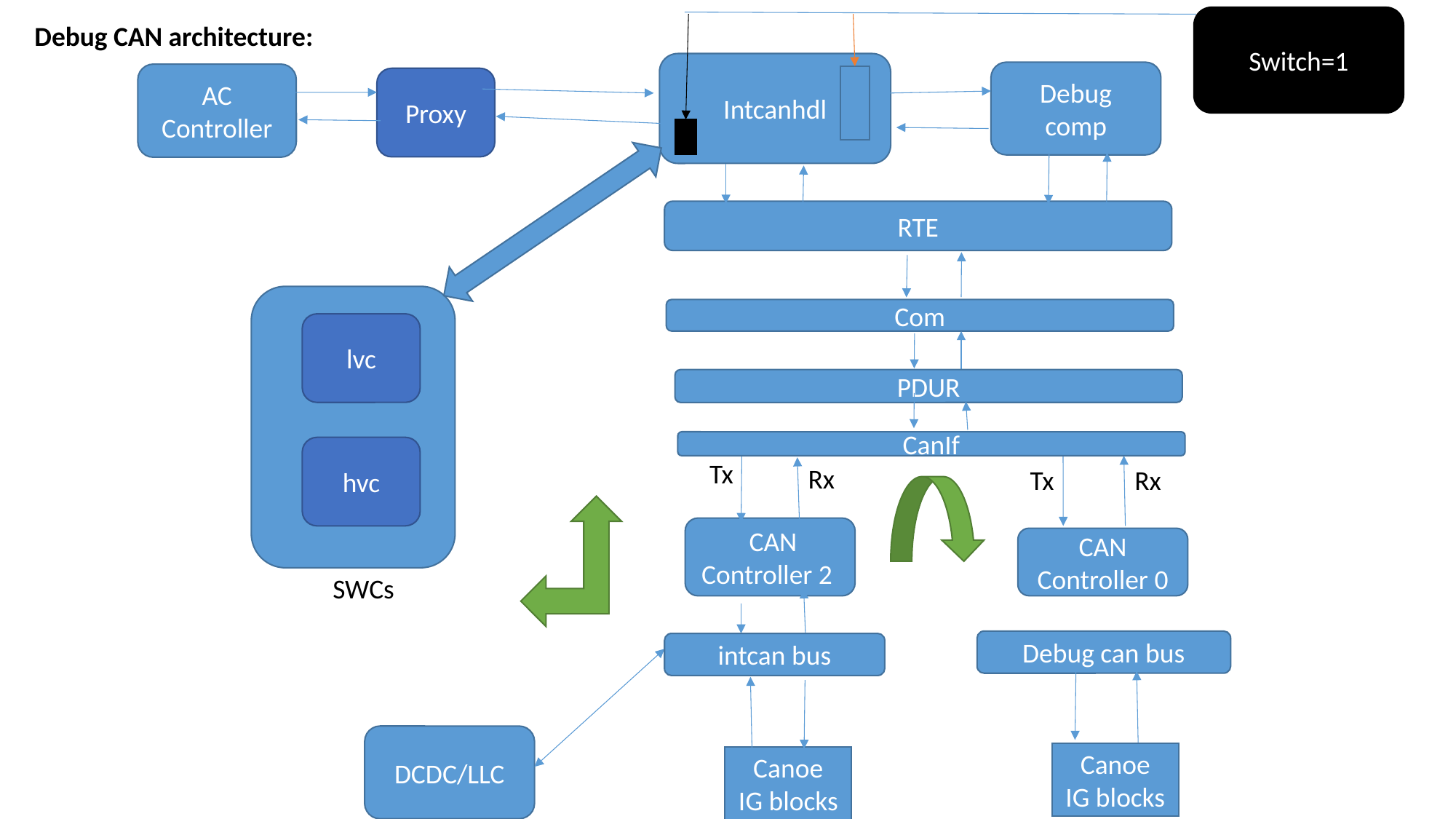

Switch=1
Debug CAN architecture:
Intcanhdl
Debug comp
AC Controller

Proxy

RTE

Com
lvc
PDUR
CanIf
hvc
Tx
Rx
Tx
Rx

 CAN
Controller 2
CAN Controller 0
SWCs
Debug can bus
intcan bus
DCDC/LLC
Canoe
IG blocks
Canoe
IG blocks